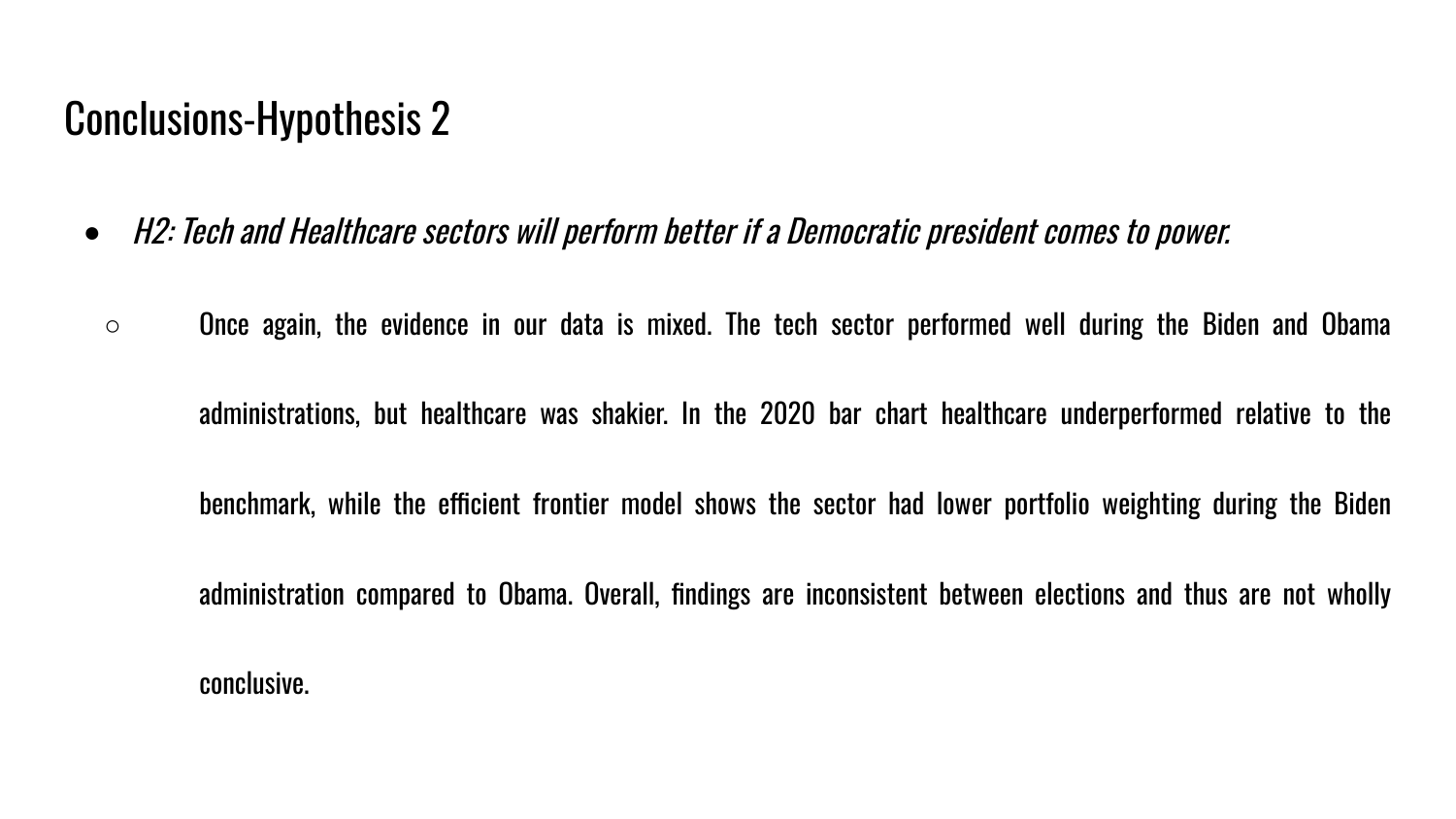

# Conclusions-Hypothesis 2
H2: Tech and Healthcare sectors will perform better if a Democratic president comes to power.
Once again, the evidence in our data is mixed. The tech sector performed well during the Biden and Obama administrations, but healthcare was shakier. In the 2020 bar chart healthcare underperformed relative to the benchmark, while the efficient frontier model shows the sector had lower portfolio weighting during the Biden administration compared to Obama. Overall, findings are inconsistent between elections and thus are not wholly conclusive.